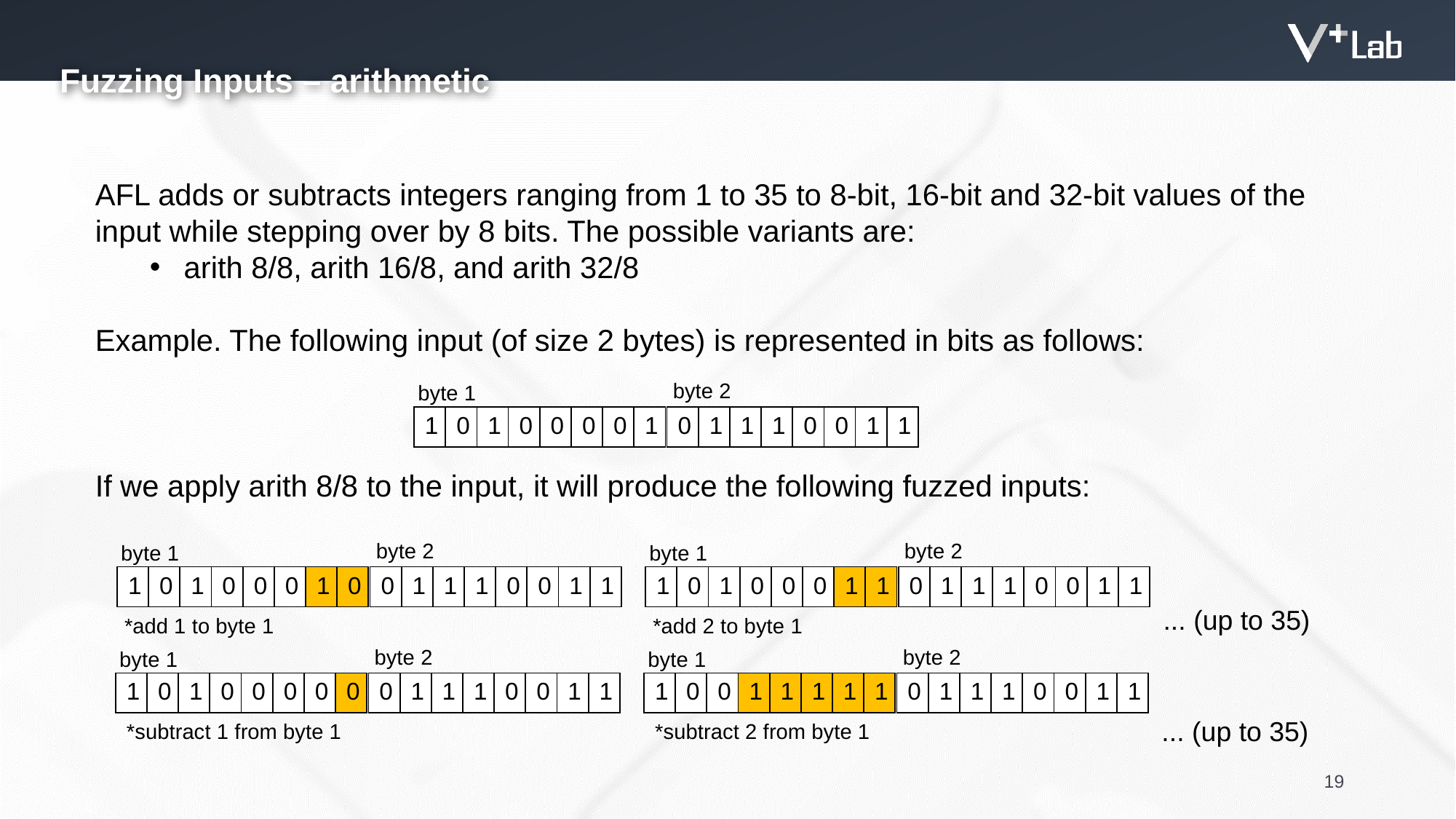

Fuzzing Inputs – arithmetic
AFL adds or subtracts integers ranging from 1 to 35 to 8-bit, 16-bit and 32-bit values of the input while stepping over by 8 bits. The possible variants are:
arith 8/8, arith 16/8, and arith 32/8

Example. The following input (of size 2 bytes) is represented in bits as follows:

If we apply arith 8/8 to the input, it will produce the following fuzzed inputs:
byte 2
byte 1
| 1 | 0 | 1 | 0 | 0 | 0 | 0 | 1 |
| --- | --- | --- | --- | --- | --- | --- | --- |
| 0 | 1 | 1 | 1 | 0 | 0 | 1 | 1 |
| --- | --- | --- | --- | --- | --- | --- | --- |
byte 2
byte 2
byte 1
byte 1
| 1 | 0 | 1 | 0 | 0 | 0 | 1 | 0 |
| --- | --- | --- | --- | --- | --- | --- | --- |
| 0 | 1 | 1 | 1 | 0 | 0 | 1 | 1 |
| --- | --- | --- | --- | --- | --- | --- | --- |
| 1 | 0 | 1 | 0 | 0 | 0 | 1 | 1 |
| --- | --- | --- | --- | --- | --- | --- | --- |
| 0 | 1 | 1 | 1 | 0 | 0 | 1 | 1 |
| --- | --- | --- | --- | --- | --- | --- | --- |
... (up to 35)
*add 1 to byte 1
*add 2 to byte 1
byte 2
byte 2
byte 1
byte 1
| 1 | 0 | 1 | 0 | 0 | 0 | 0 | 0 |
| --- | --- | --- | --- | --- | --- | --- | --- |
| 0 | 1 | 1 | 1 | 0 | 0 | 1 | 1 |
| --- | --- | --- | --- | --- | --- | --- | --- |
| 1 | 0 | 0 | 1 | 1 | 1 | 1 | 1 |
| --- | --- | --- | --- | --- | --- | --- | --- |
| 0 | 1 | 1 | 1 | 0 | 0 | 1 | 1 |
| --- | --- | --- | --- | --- | --- | --- | --- |
... (up to 35)
*subtract 1 from byte 1
*subtract 2 from byte 1
19